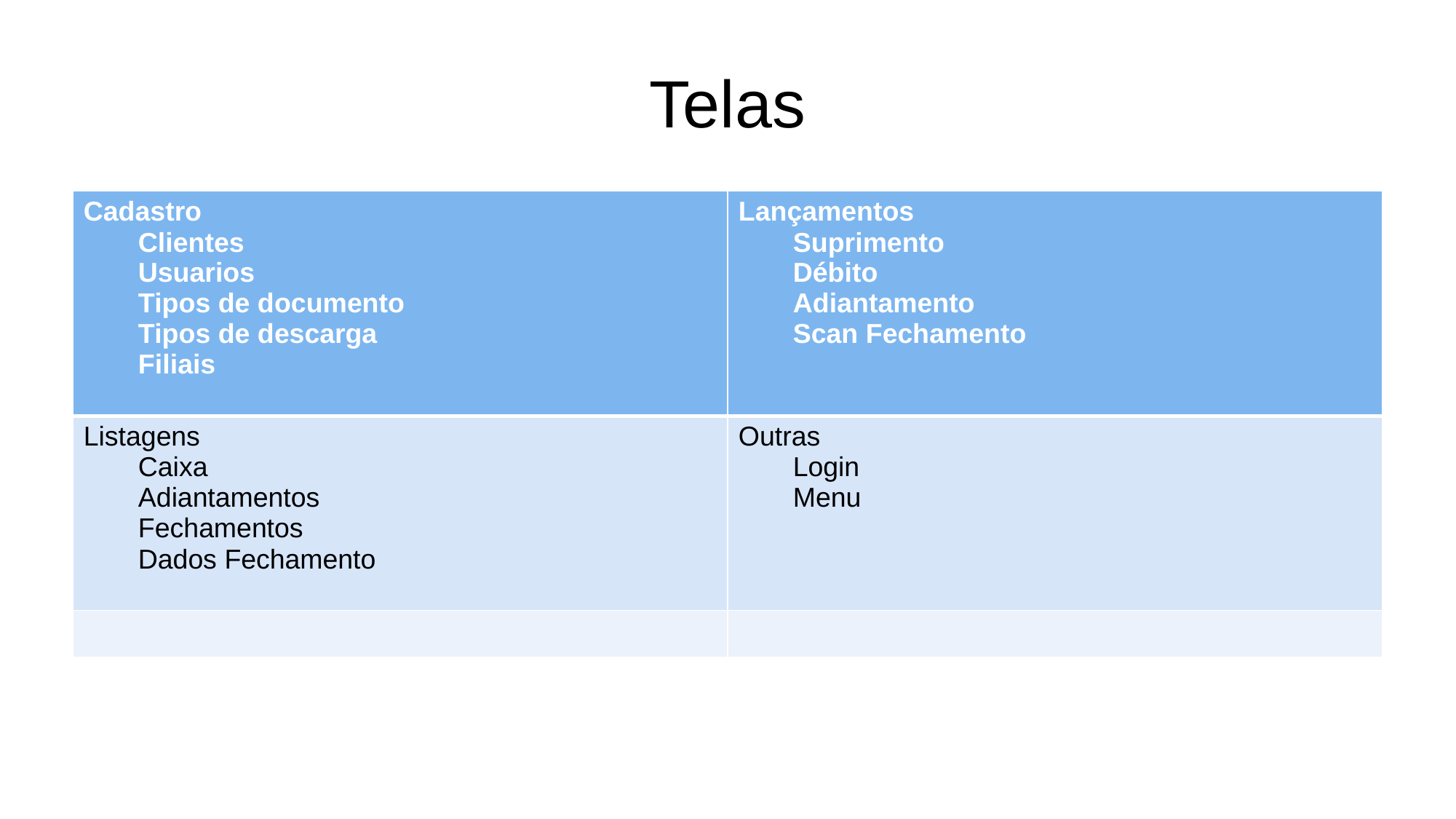

# Telas
| Cadastro Clientes Usuarios Tipos de documento Tipos de descarga Filiais | Lançamentos Suprimento Débito Adiantamento Scan Fechamento |
| --- | --- |
| Listagens Caixa Adiantamentos Fechamentos Dados Fechamento | Outras Login Menu |
|  |  |